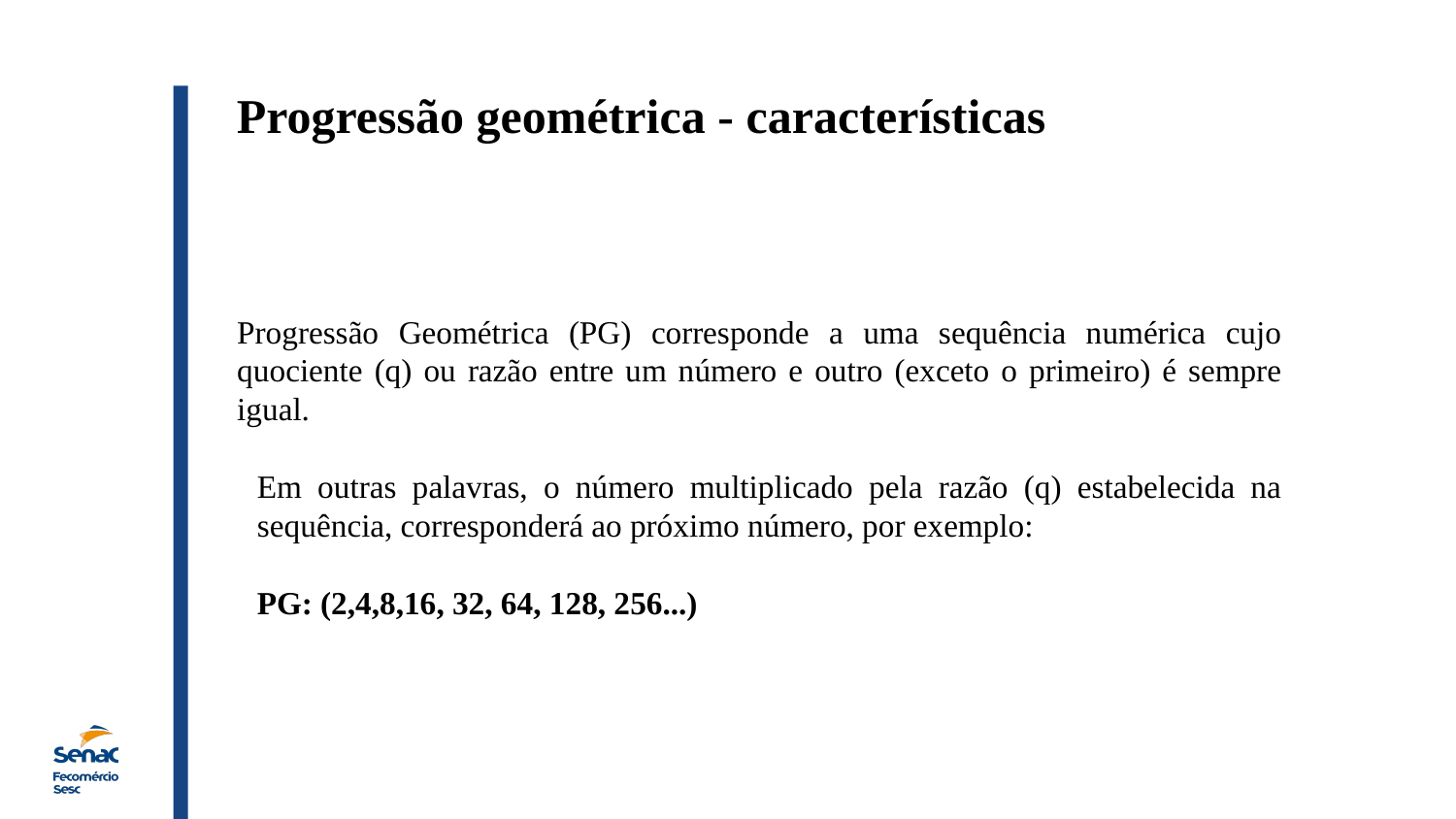

Progressão geométrica - características
Progressão Geométrica (PG) corresponde a uma sequência numérica cujo quociente (q) ou razão entre um número e outro (exceto o primeiro) é sempre igual.

Em outras palavras, o número multiplicado pela razão (q) estabelecida na sequência, corresponderá ao próximo número, por exemplo:

PG: (2,4,8,16, 32, 64, 128, 256...)